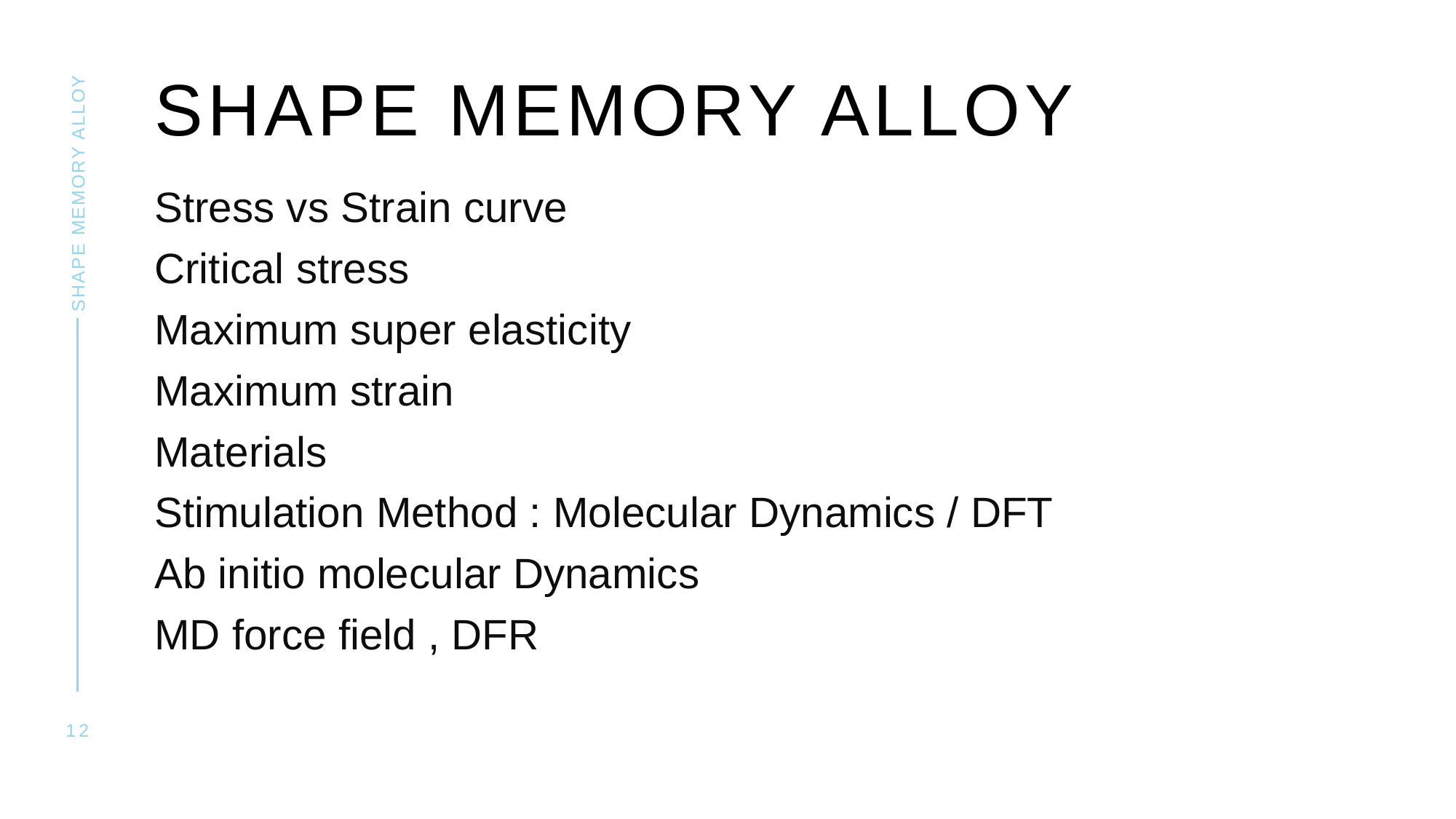

# SHAPE MEMORY ALLOY
SHAPE MEMORY ALLOY
Stress vs Strain curve
Critical stress
Maximum super elasticity
Maximum strain
Materials
Stimulation Method : Molecular Dynamics / DFT
Ab initio molecular Dynamics
MD force field , DFR

12